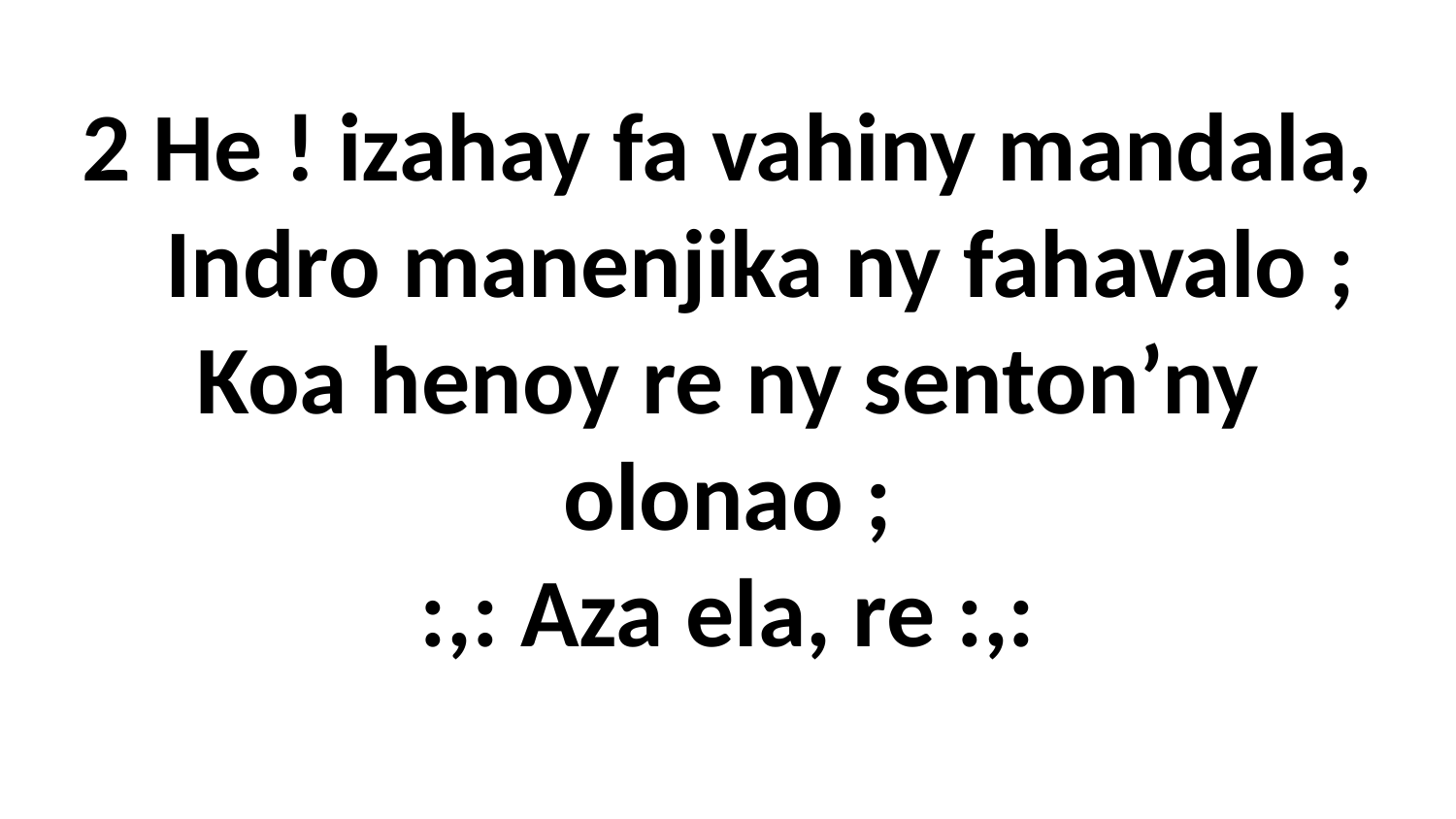

2 He ! izahay fa vahiny mandala,
   Indro manenjika ny fahavalo ;
Koa henoy re ny senton’ny
olonao ;
:,: Aza ela, re :,: